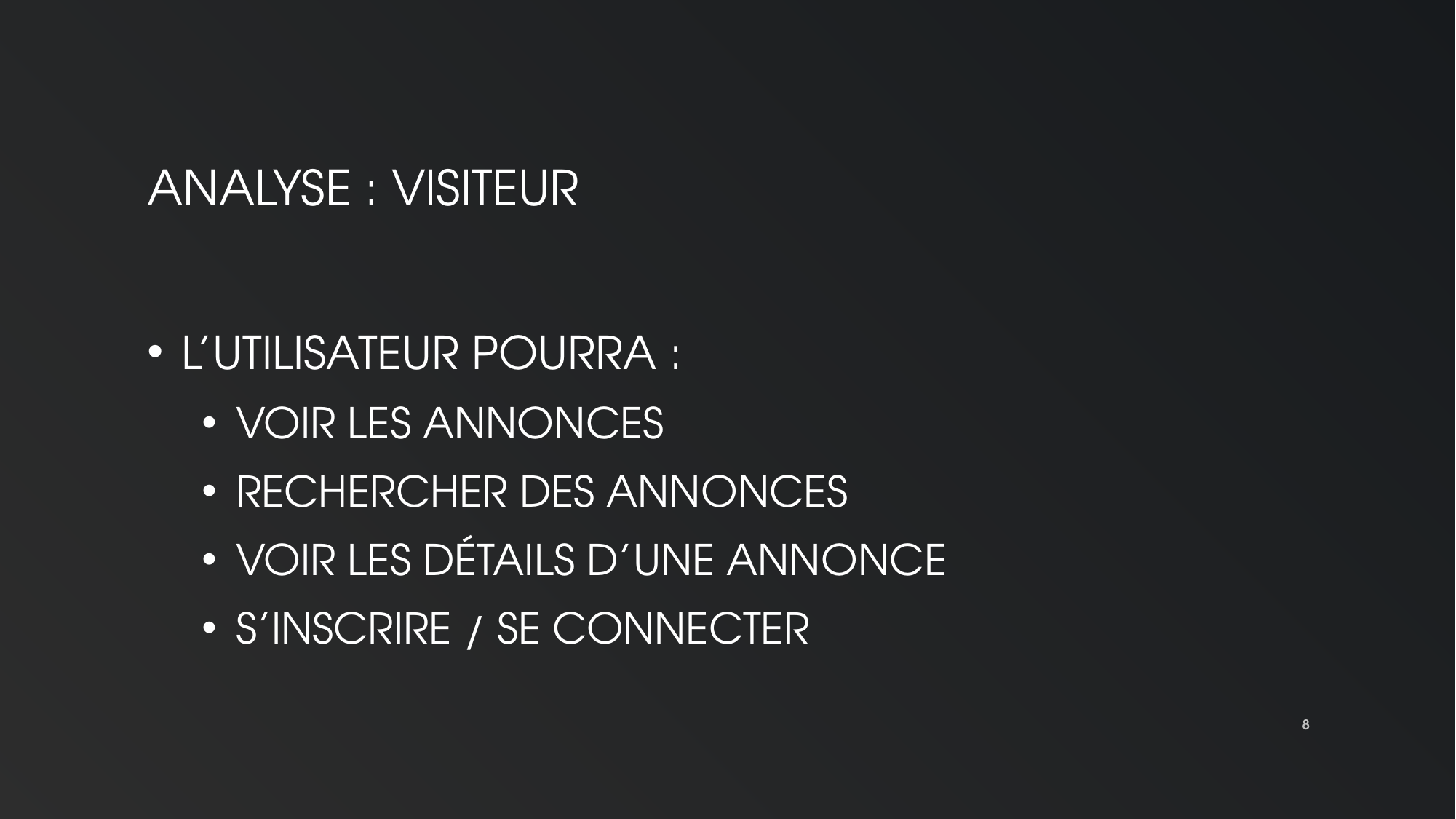

# Analyse : Visiteur
L’utilisateur pourra :
Voir les annonces
Rechercher des annonces
Voir les détails d’une annonce
S’inscrire / Se connecter

8